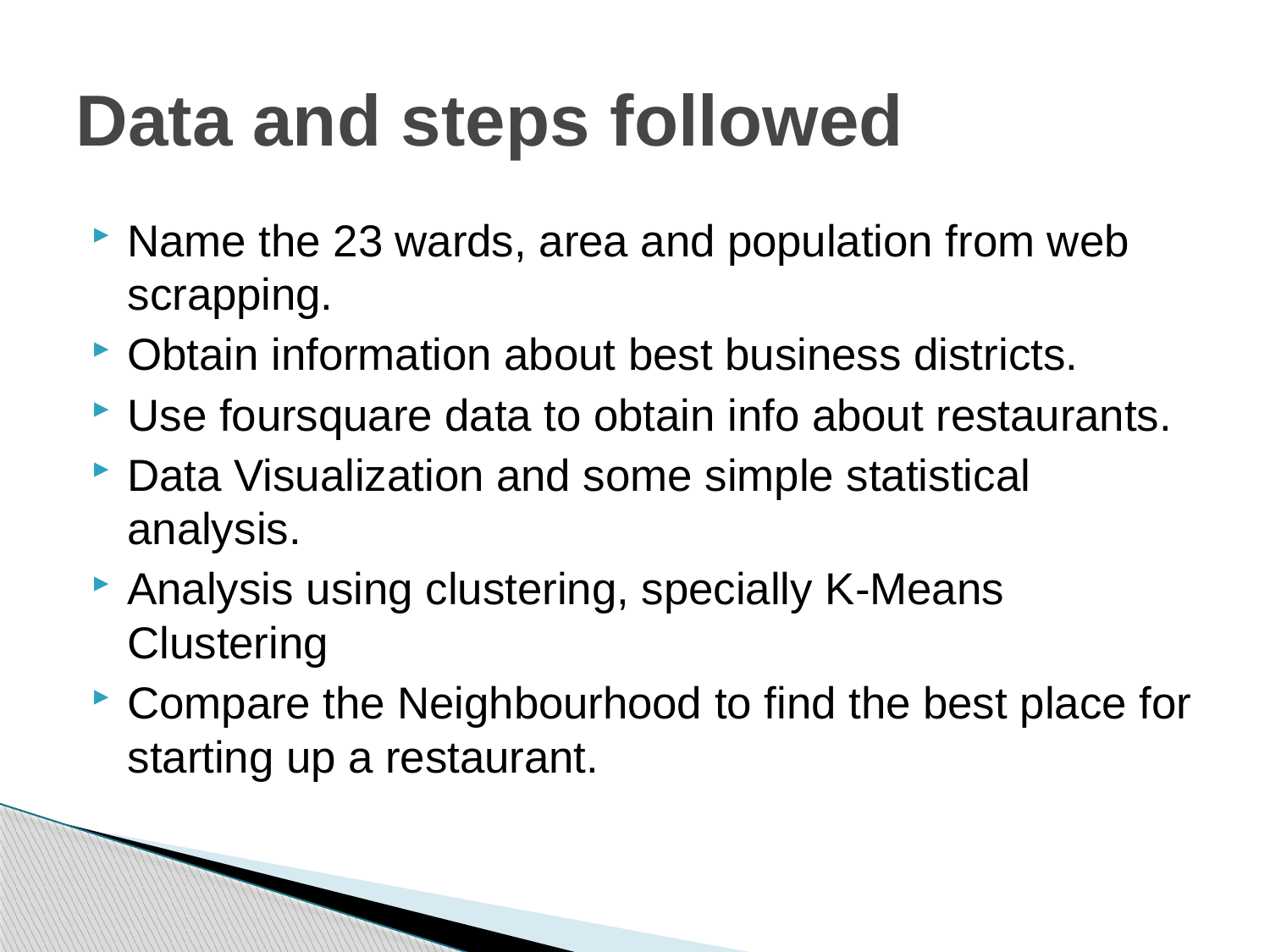

# Data and steps followed
Name the 23 wards, area and population from web scrapping.
Obtain information about best business districts.
Use foursquare data to obtain info about restaurants.
Data Visualization and some simple statistical analysis.
Analysis using clustering, specially K-Means Clustering
Compare the Neighbourhood to find the best place for starting up a restaurant.